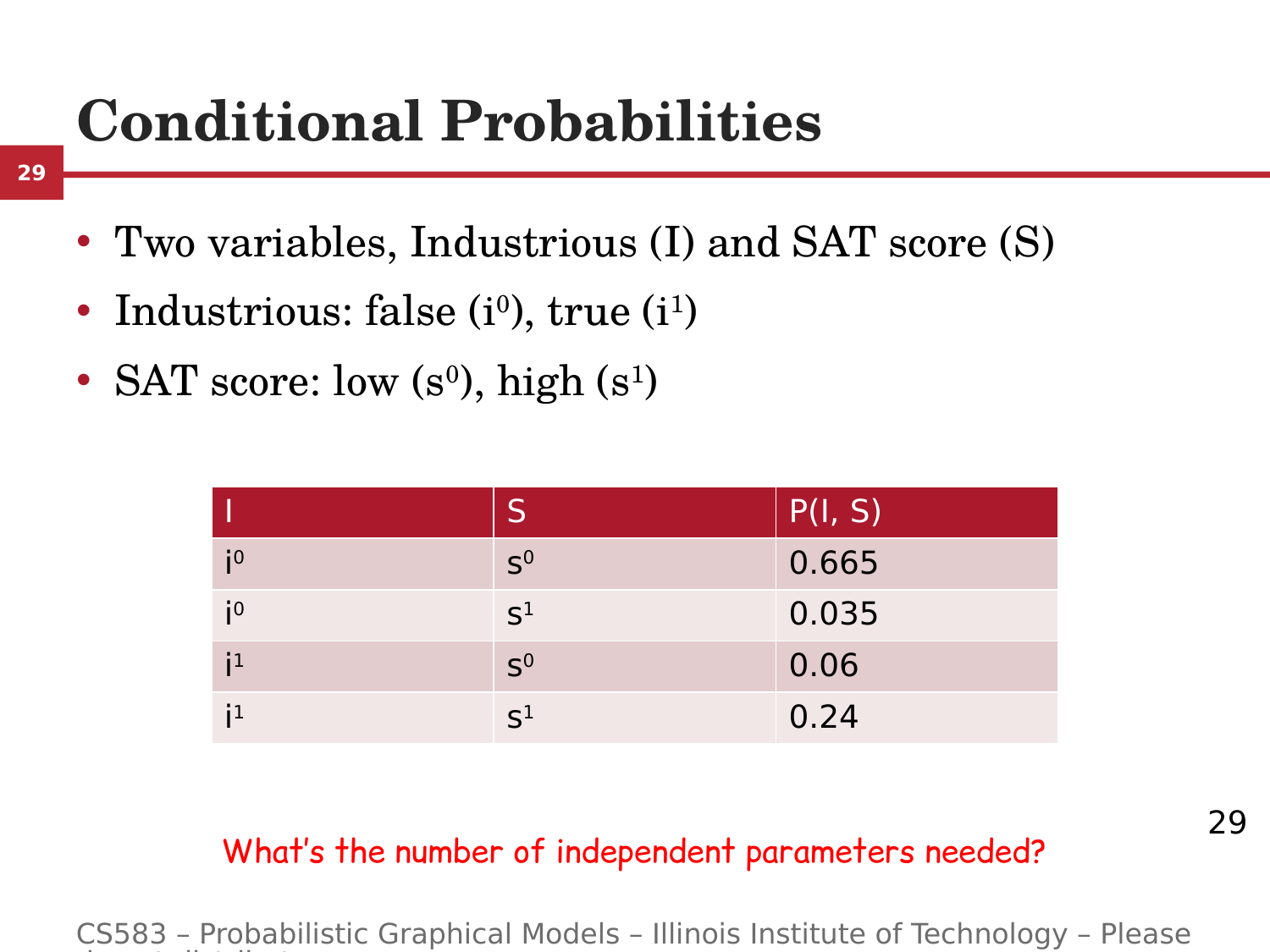

# Conditional Probabilities
Two variables, Industrious (I) and SAT score (S)
Industrious: false (i0), true (i1)
SAT score: low (s0), high (s1)
| I | S | P(I, S) |
| --- | --- | --- |
| i0 | s0 | 0.665 |
| i0 | s1 | 0.035 |
| i1 | s0 | 0.06 |
| i1 | s1 | 0.24 |
29
What’s the number of independent parameters needed?
CS583 – Probabilistic Graphical Models – Illinois Institute of Technology – Please do not distribute.